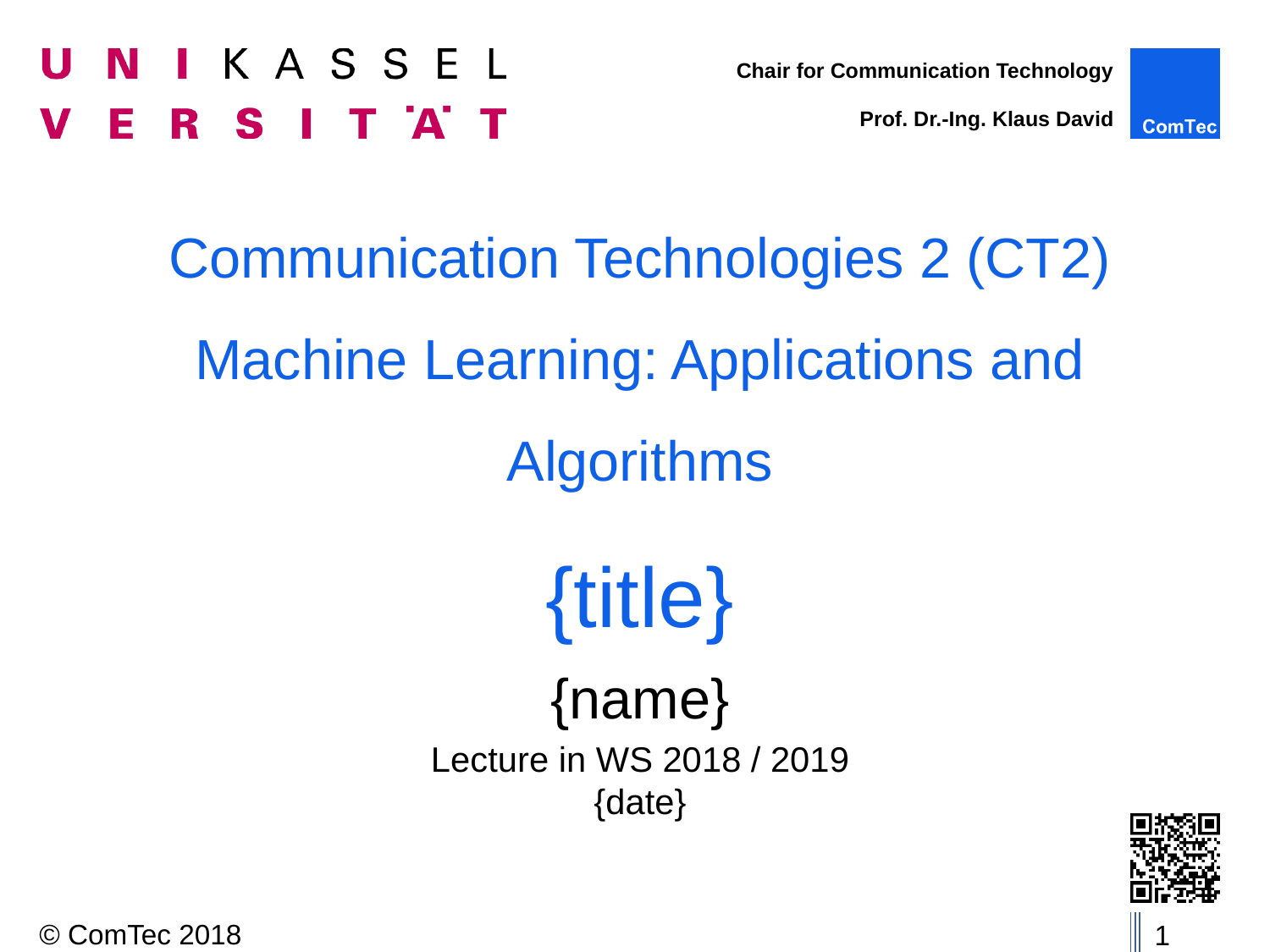

# Communication Technologies 2 (CT2) Machine Learning: Applications and Algorithms {title}
{name}
Lecture in WS 2018 / 2019
{date}